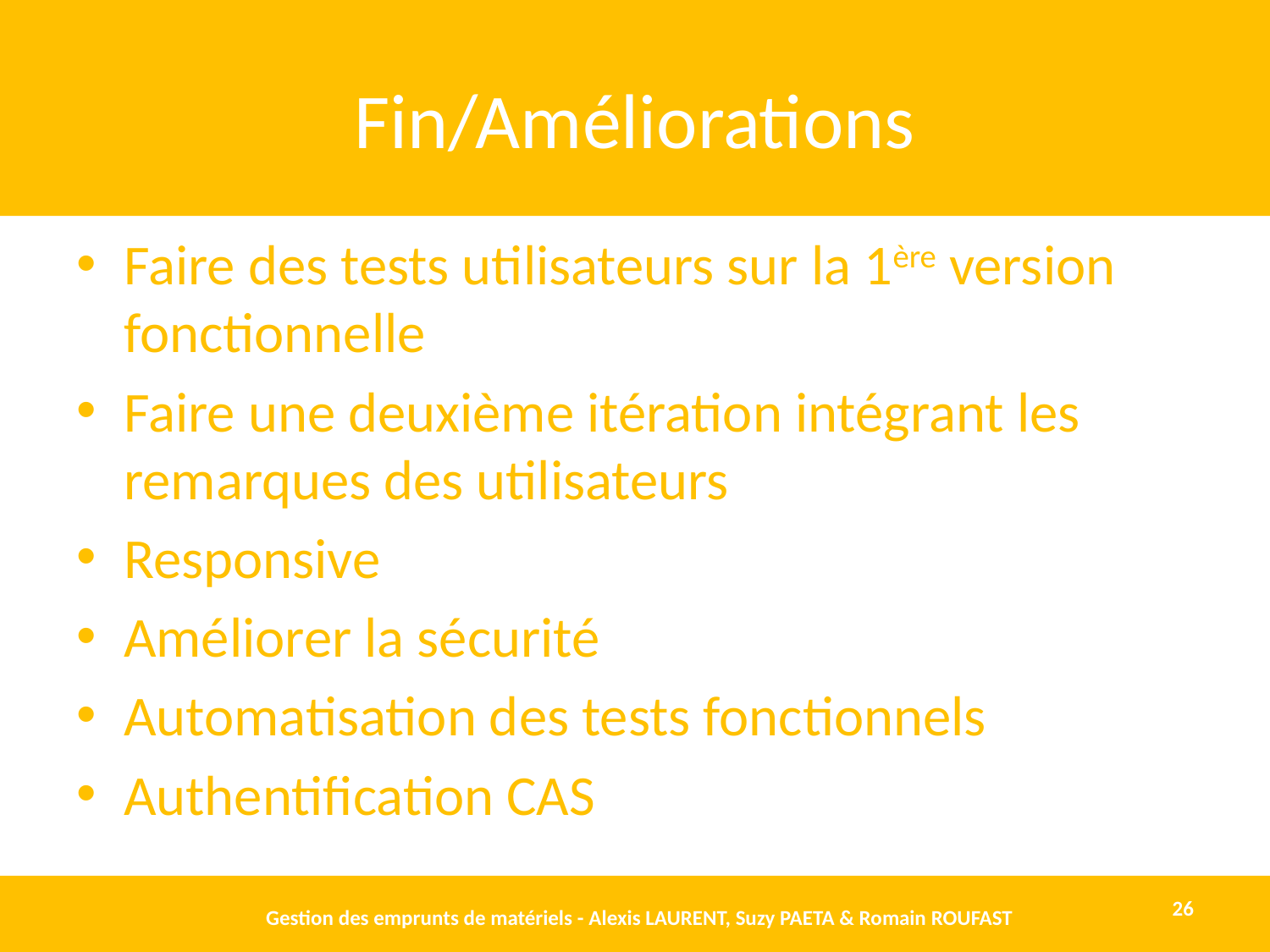

# Fin/Améliorations
Faire des tests utilisateurs sur la 1ère version fonctionnelle
Faire une deuxième itération intégrant les remarques des utilisateurs
Responsive
Améliorer la sécurité
Automatisation des tests fonctionnels
Authentification CAS

Gestion des emprunts de matériels - Alexis LAURENT, Suzy PAETA & Romain ROUFAST
26